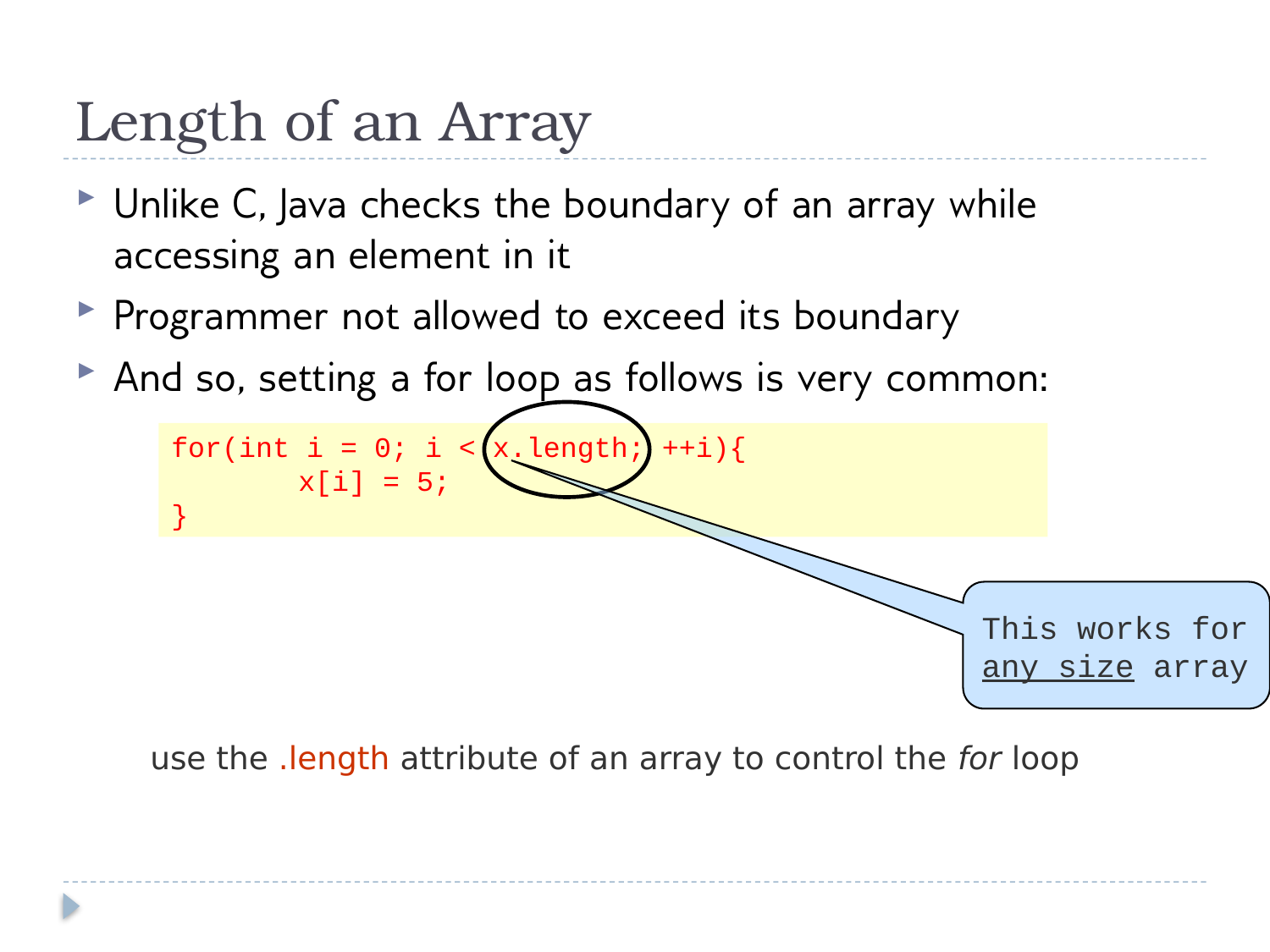

# Length of an Array
Unlike C, Java checks the boundary of an array while accessing an element in it
Programmer not allowed to exceed its boundary
And so, setting a for loop as follows is very common:

for(int i = 0; i < x.length; ++i){
	x[i] = 5;
}
This works for any size array
use the .length attribute of an array to control the for loop
39
CONFIDENTIAL© Copyright 2008 Tech Mahindra Limited